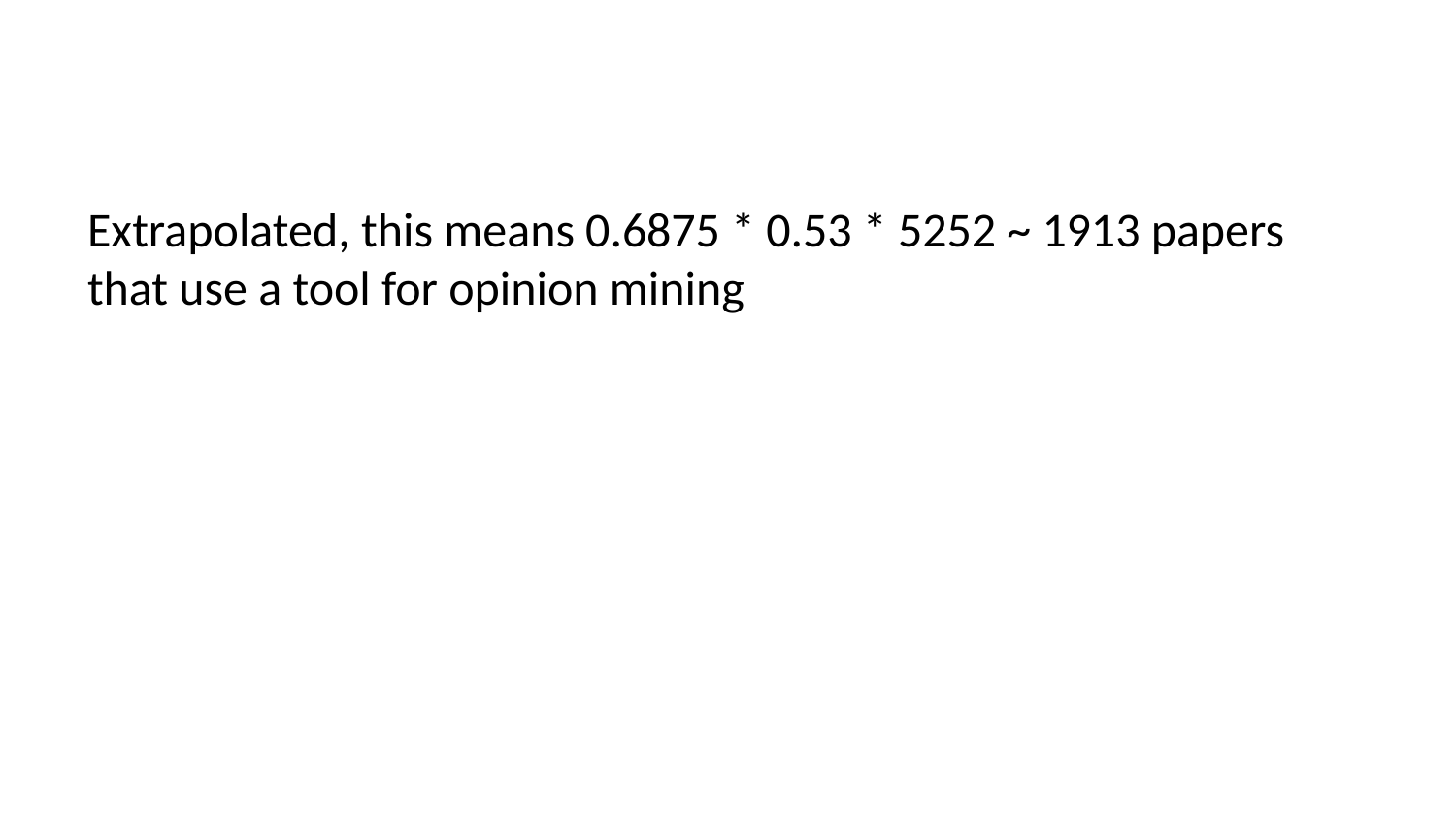

Extrapolated, this means 0.6875 * 0.53 * 5252 ~ 1913 papers that use a tool for opinion mining